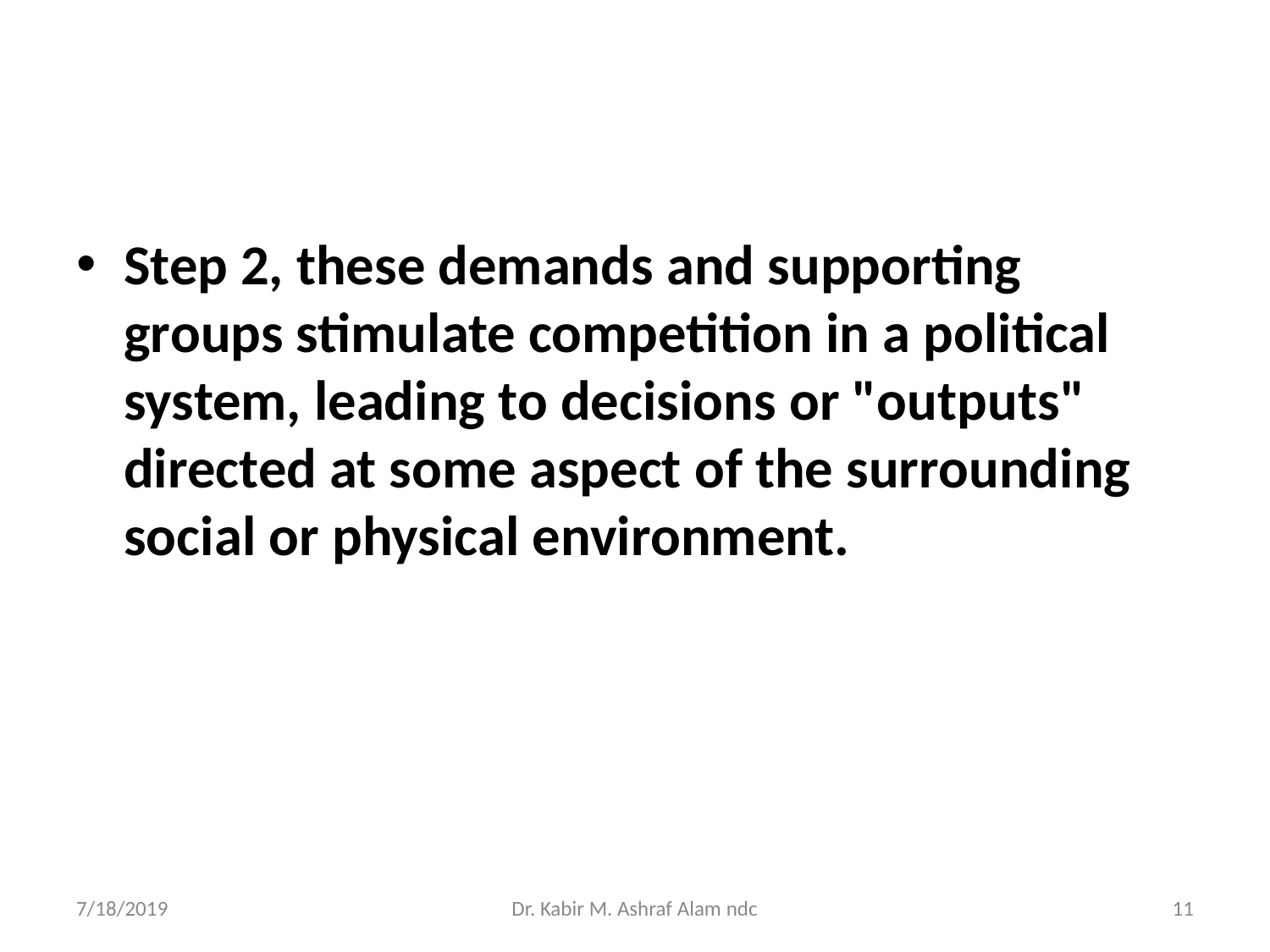

#
Step 2, these demands and supporting groups stimulate competition in a political system, leading to decisions or "outputs" directed at some aspect of the surrounding social or physical environment.
7/18/2019
Dr. Kabir M. Ashraf Alam ndc
11